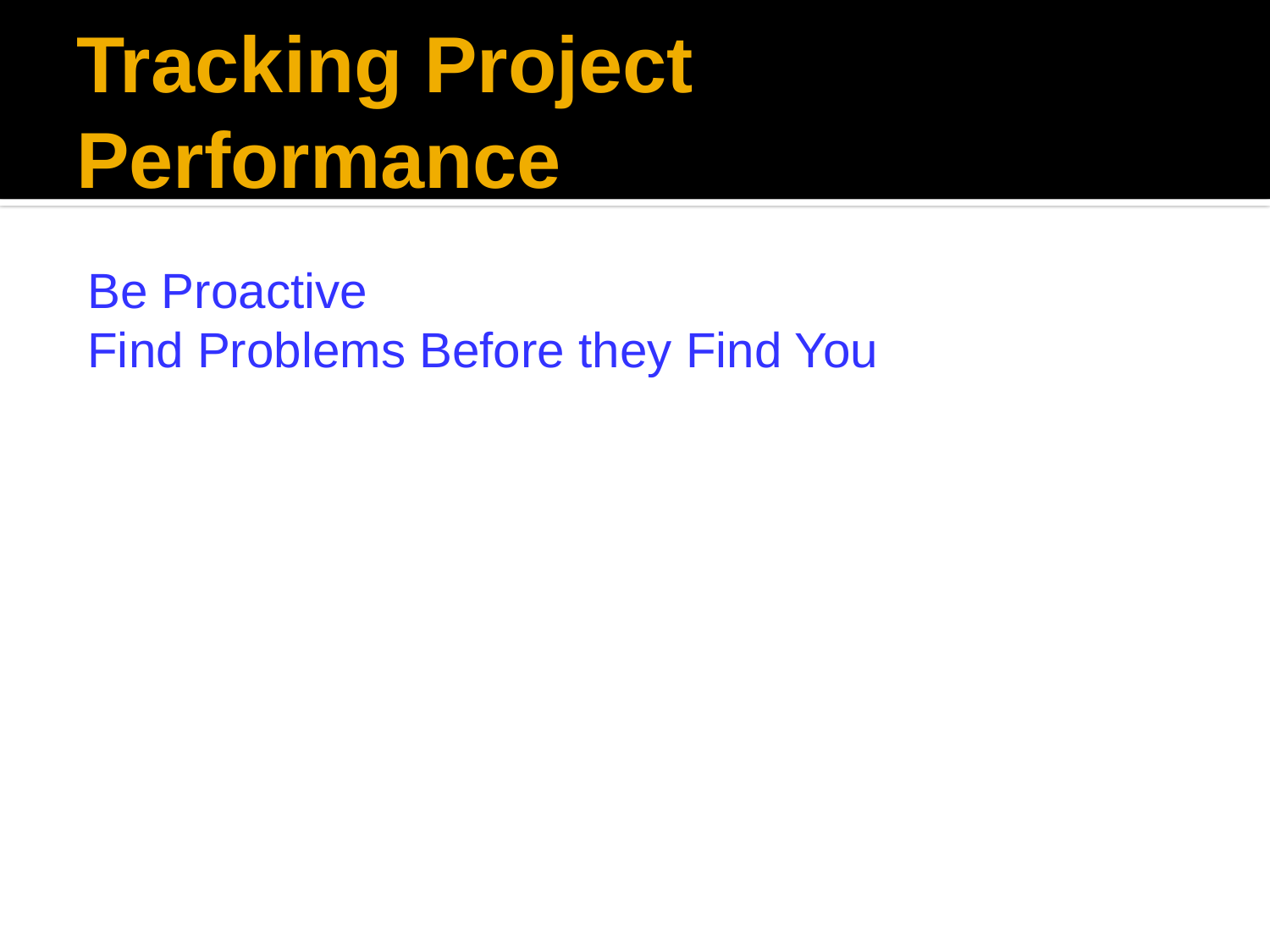

# Tracking Project Performance
Be Proactive
Find Problems Before they Find You